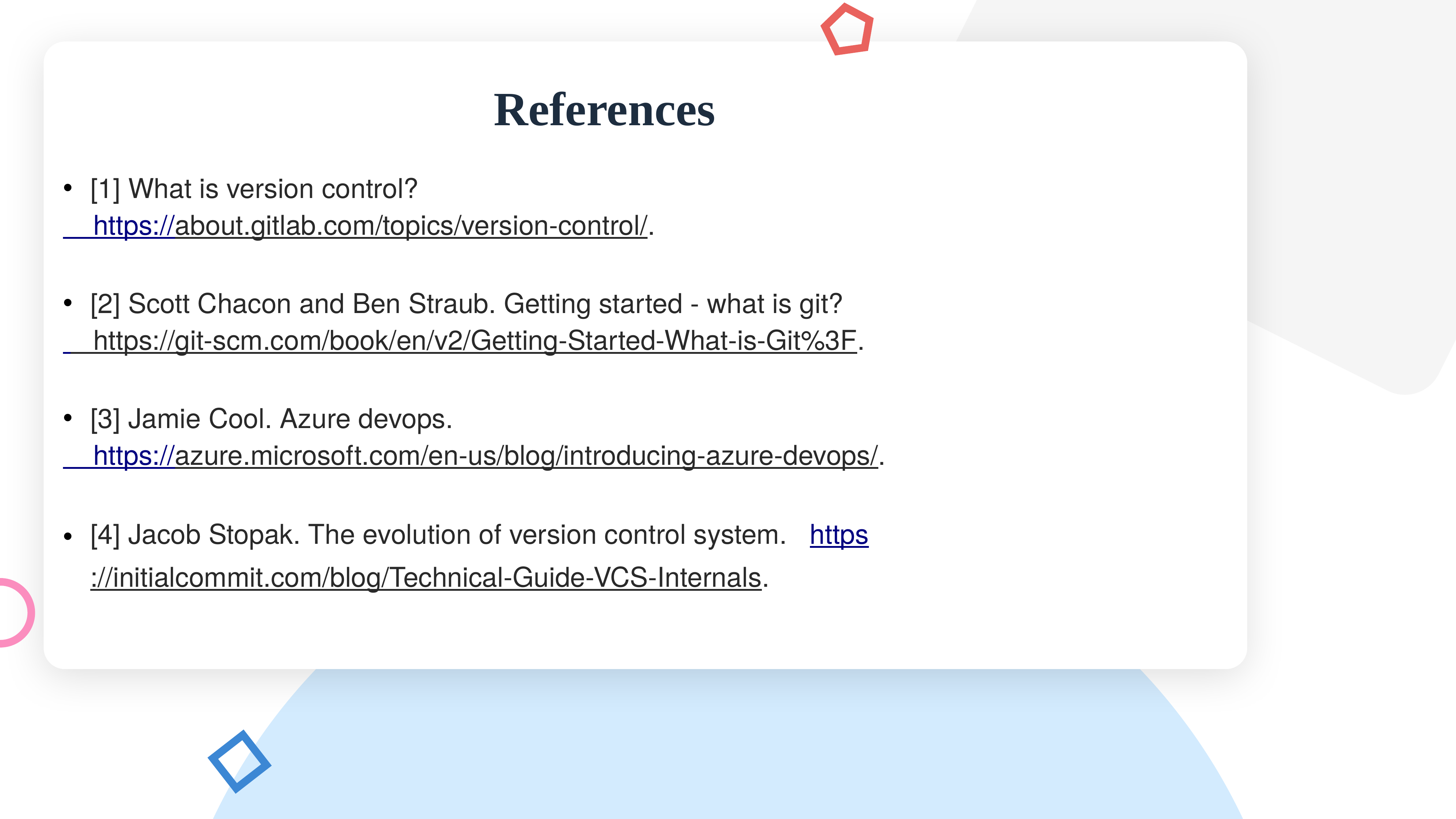

References

[1] What is version control?
    https://about.gitlab.com/topics/version-control/.

[2] Scott Chacon and Ben Straub. Getting started - what is git?
    https://git-scm.com/book/en/v2/Getting-Started-What-is-Git%3F.

[3] Jamie Cool. Azure devops.
    https://azure.microsoft.com/en-us/blog/introducing-azure-devops/.

[4] Jacob Stopak. The evolution of version control system.   https://initialcommit.com/blog/Technical-Guide-VCS-Internals.